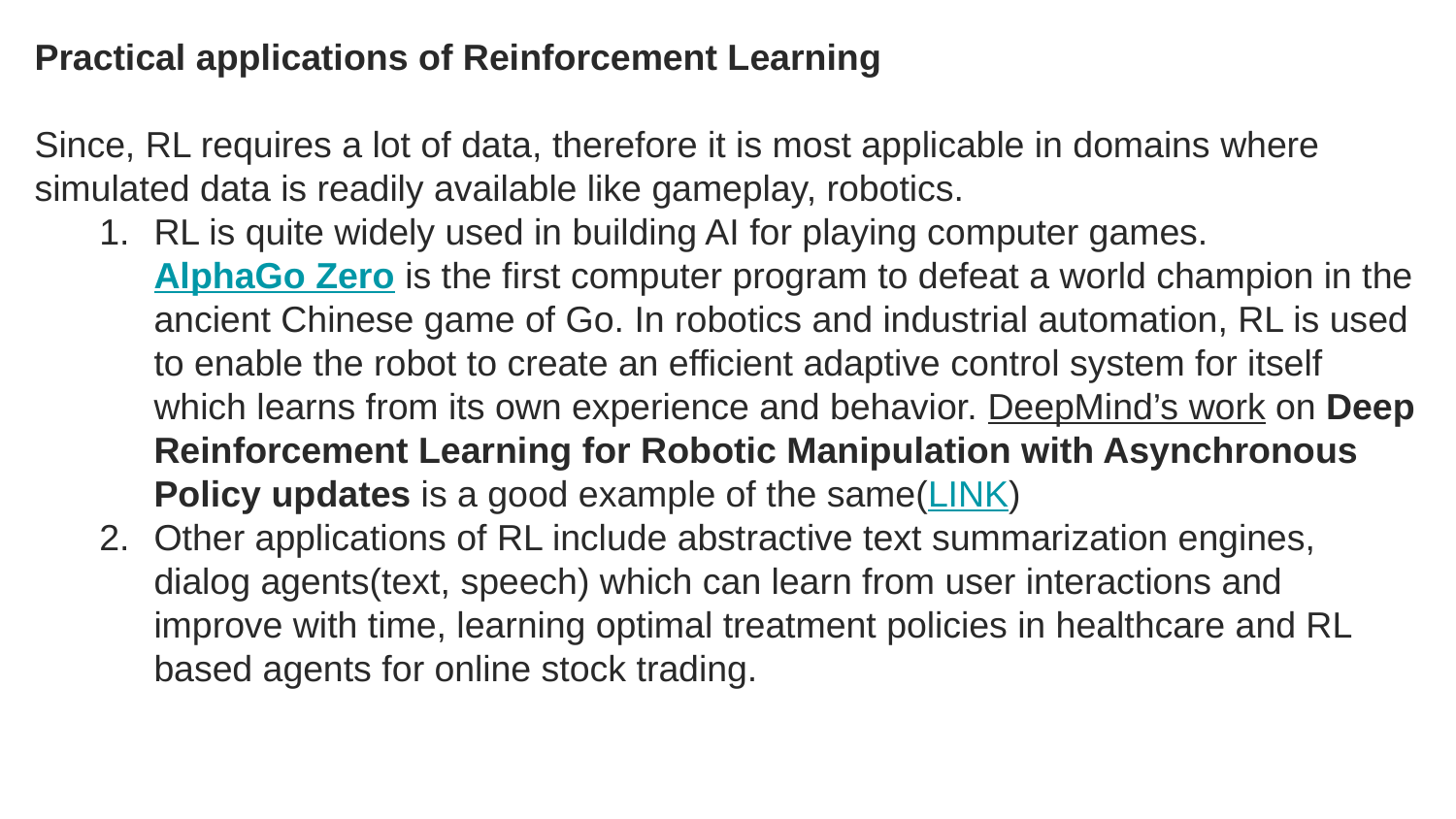

Practical applications of Reinforcement Learning

Since, RL requires a lot of data, therefore it is most applicable in domains where simulated data is readily available like gameplay, robotics.
RL is quite widely used in building AI for playing computer games. AlphaGo Zero is the first computer program to defeat a world champion in the ancient Chinese game of Go. In robotics and industrial automation, RL is used to enable the robot to create an efficient adaptive control system for itself which learns from its own experience and behavior. DeepMind’s work on Deep Reinforcement Learning for Robotic Manipulation with Asynchronous Policy updates is a good example of the same(LINK)
Other applications of RL include abstractive text summarization engines, dialog agents(text, speech) which can learn from user interactions and improve with time, learning optimal treatment policies in healthcare and RL based agents for online stock trading.